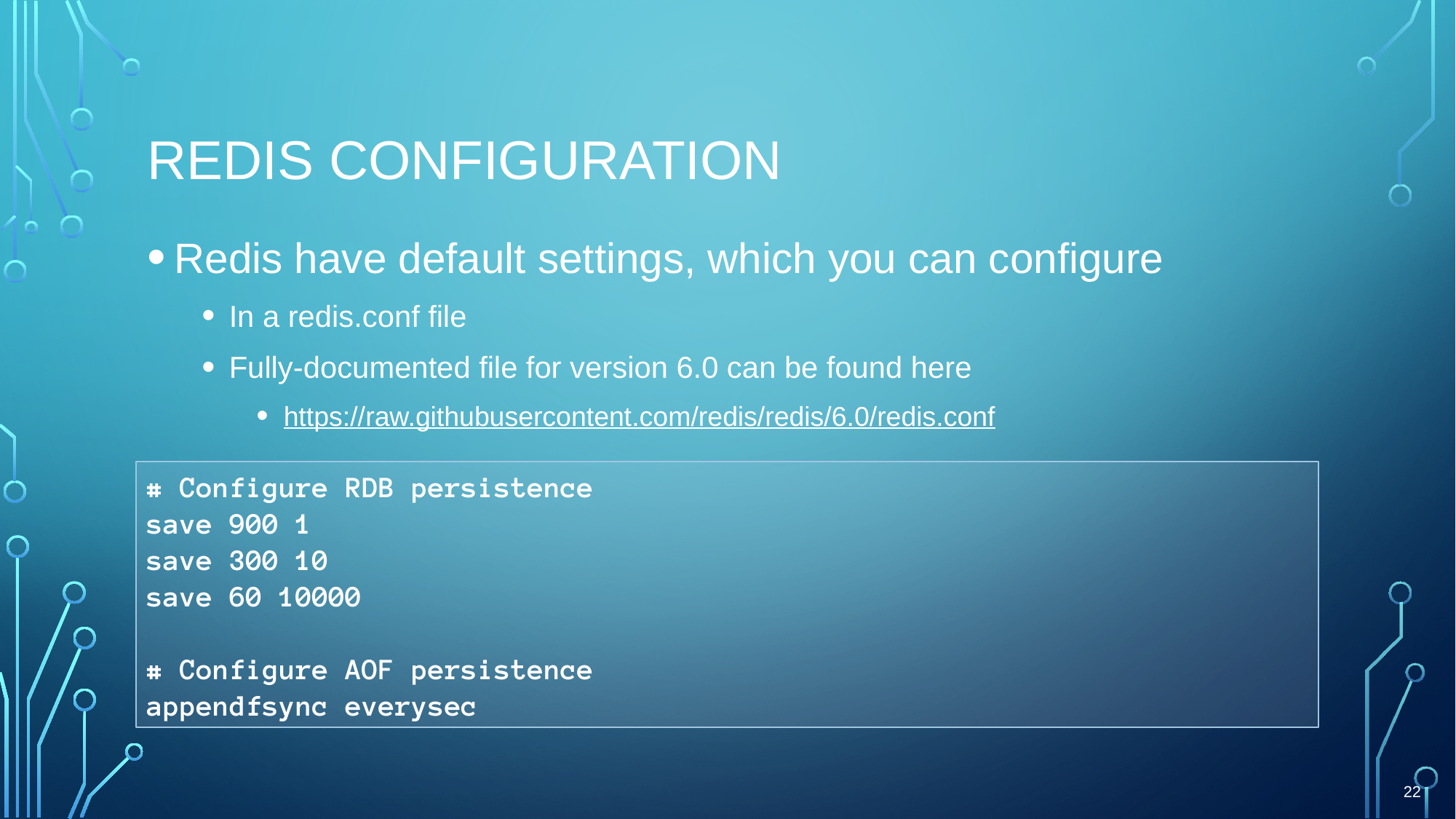

# REDIS Configuration
Redis have default settings, which you can configure
In a redis.conf file
Fully-documented file for version 6.0 can be found here
https://raw.githubusercontent.com/redis/redis/6.0/redis.conf

# Configure RDB persistence
save 900 1
save 300 10
save 60 10000

# Configure AOF persistence
appendfsync everysec
22